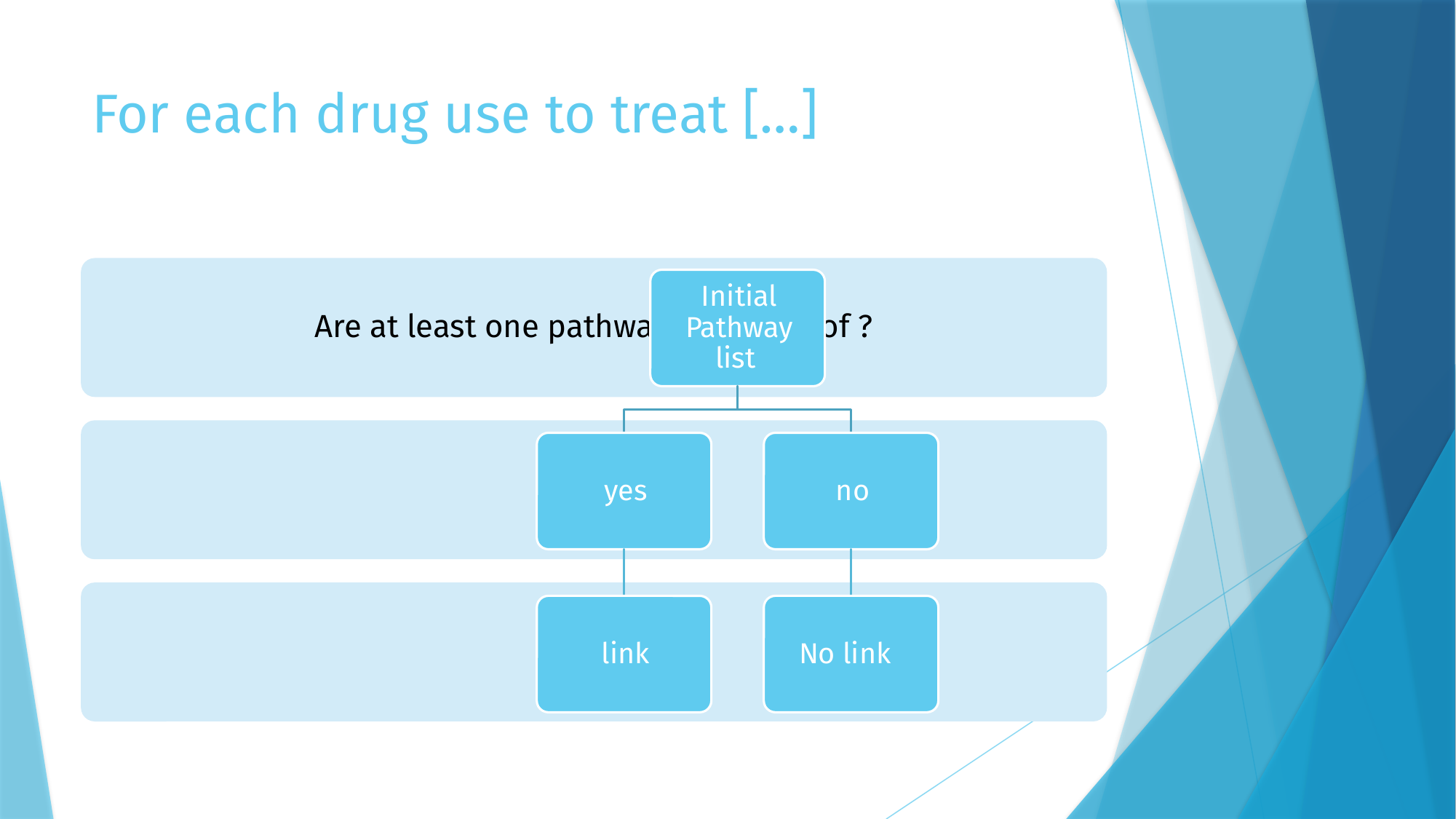

# For each drug use to treat […]
Then
If
Are at least one pathways member of ?
Initial Pathway list
yes
link
no
No link